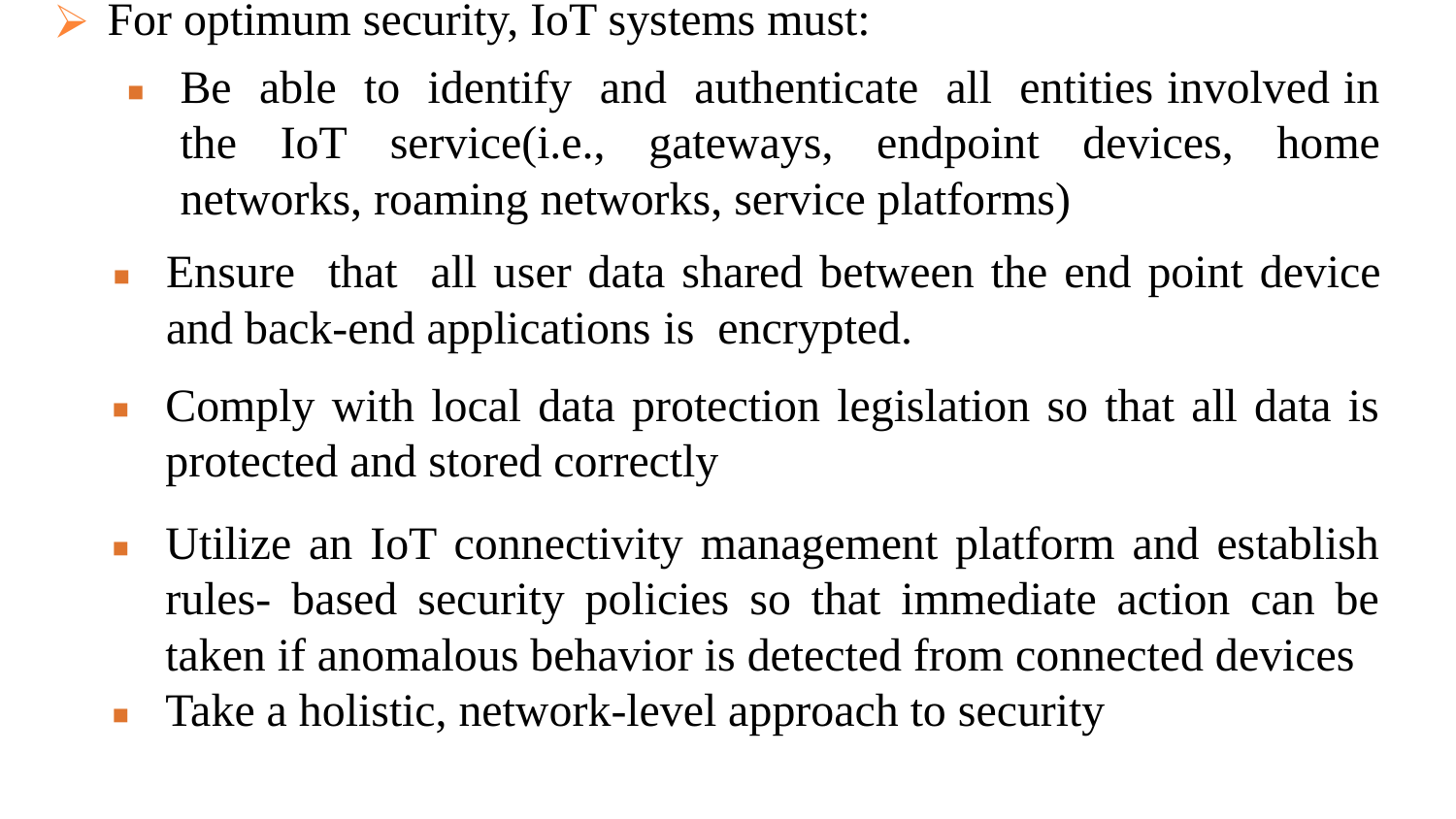

For optimum security, IoT systems must:
Be  able  to  identify  and  authenticate  all  entities involved in the IoT service(i.e., gateways, endpoint devices, home networks, roaming networks, service platforms)
Ensure  that  all user data shared between the end point device and back-end applications is  encrypted.
Comply with local data protection legislation so that all data is protected and stored correctly

Utilize an IoT connectivity management platform and establish rules- based security policies so that immediate action can be taken if anomalous behavior is detected from connected devices
Take a holistic, network-level approach to security